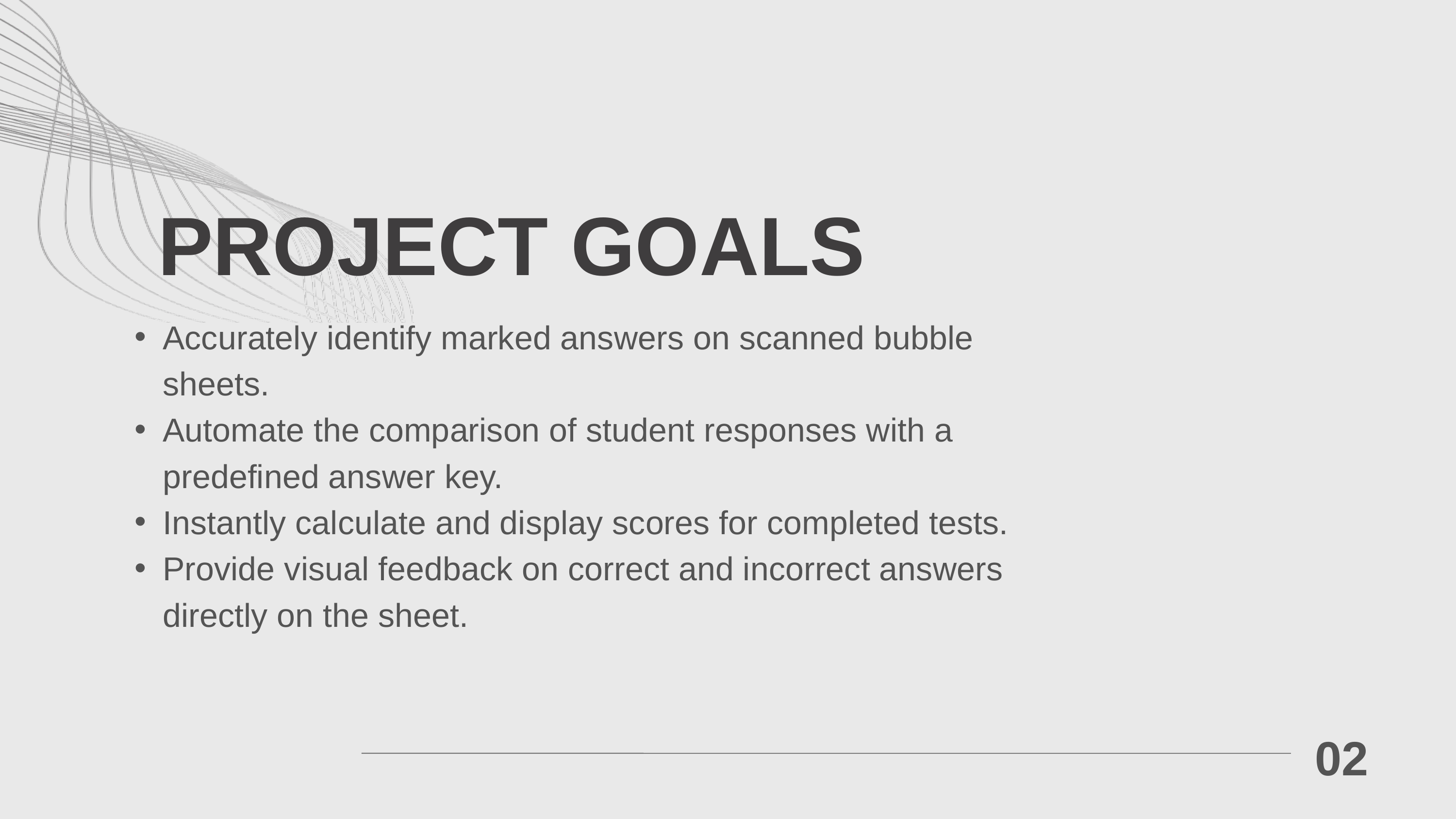

PROJECT GOALS
Accurately identify marked answers on scanned bubble sheets.
Automate the comparison of student responses with a predefined answer key.
Instantly calculate and display scores for completed tests.
Provide visual feedback on correct and incorrect answers directly on the sheet.

02